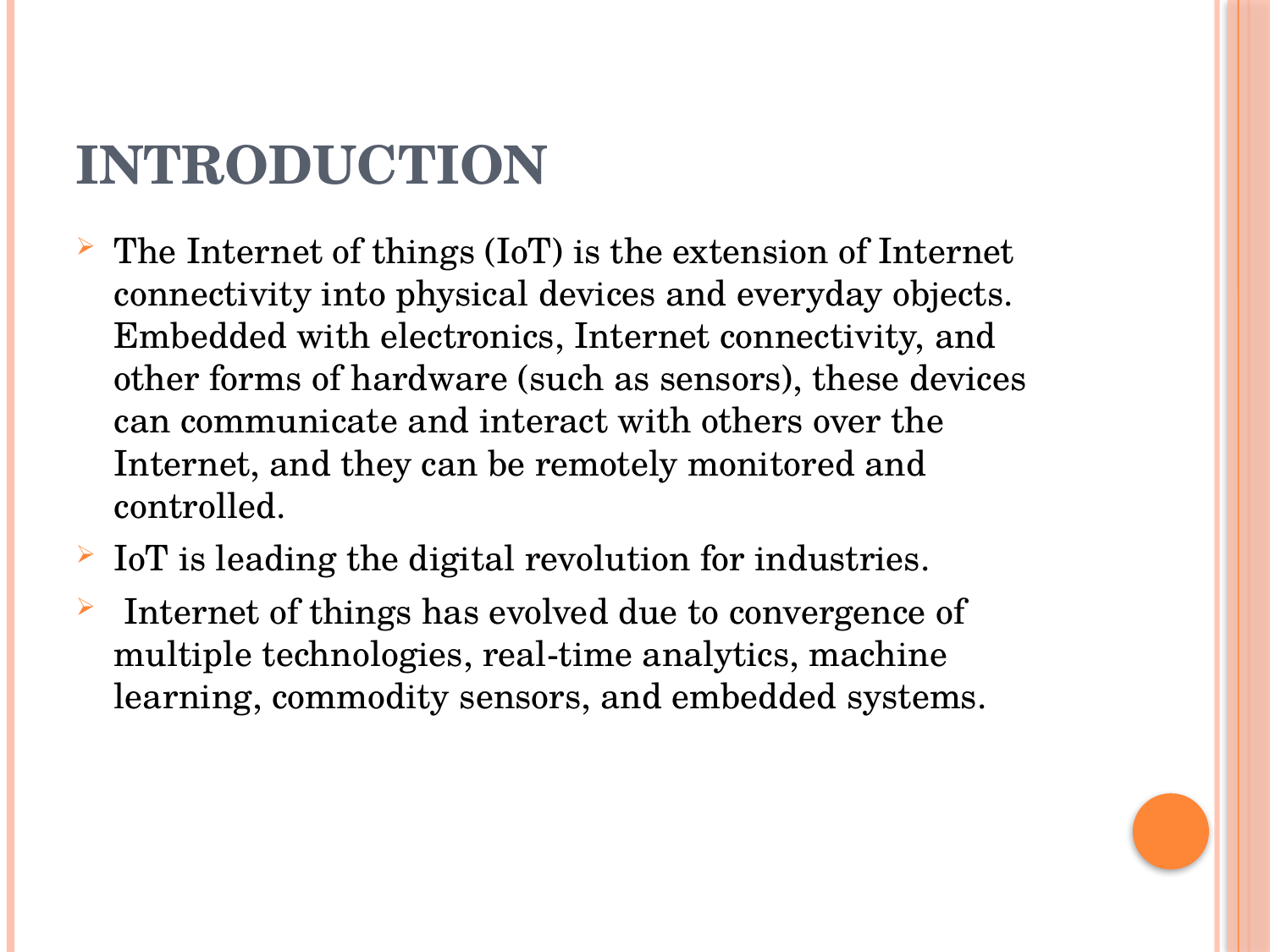

# Introduction
The Internet of things (IoT) is the extension of Internet connectivity into physical devices and everyday objects. Embedded with electronics, Internet connectivity, and other forms of hardware (such as sensors), these devices can communicate and interact with others over the Internet, and they can be remotely monitored and controlled.
IoT is leading the digital revolution for industries.
 Internet of things has evolved due to convergence of multiple technologies, real-time analytics, machine learning, commodity sensors, and embedded systems.